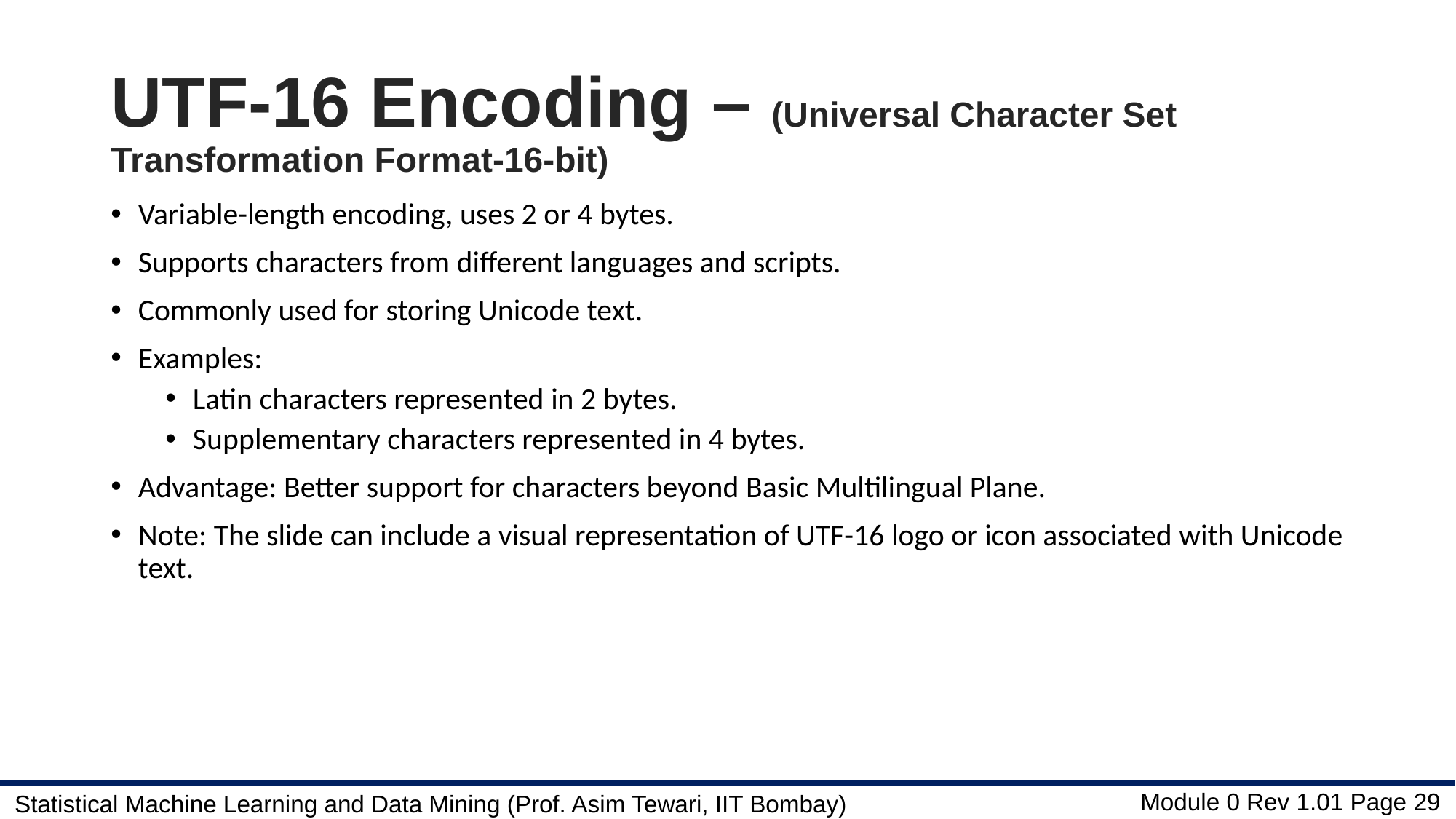

# UTF-16 Encoding – (Universal Character Set Transformation Format-16-bit)
Variable-length encoding, uses 2 or 4 bytes.
Supports characters from different languages and scripts.
Commonly used for storing Unicode text.
Examples:
Latin characters represented in 2 bytes.
Supplementary characters represented in 4 bytes.
Advantage: Better support for characters beyond Basic Multilingual Plane.
Note: The slide can include a visual representation of UTF-16 logo or icon associated with Unicode text.